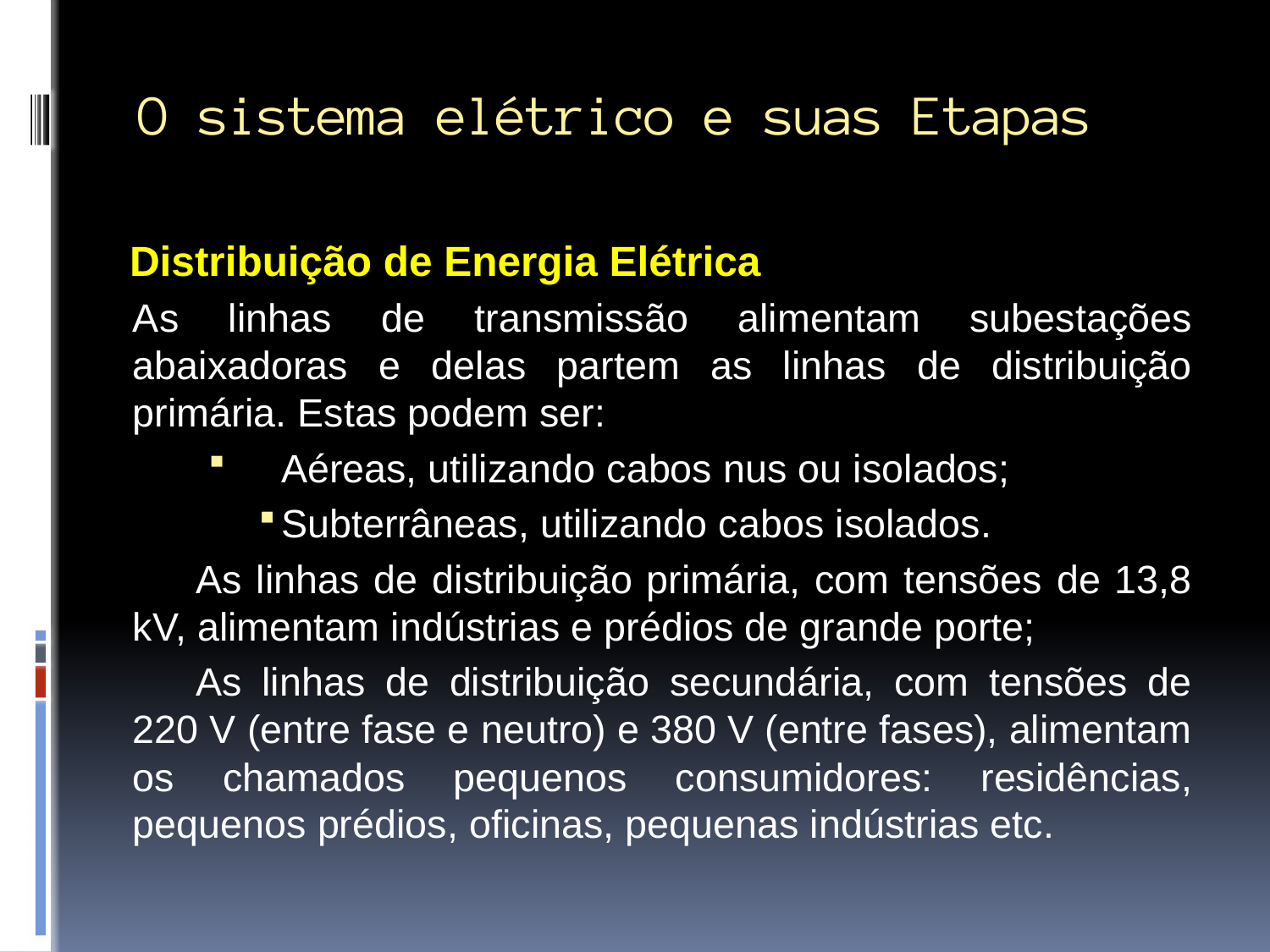

# O sistema elétrico e suas Etapas
Distribuição de Energia Elétrica
		As linhas de transmissão alimentam subestações abaixadoras e delas partem as linhas de distribuição primária. Estas podem ser:
 Aéreas, utilizando cabos nus ou isolados;
 Subterrâneas, utilizando cabos isolados.
As linhas de distribuição primária, com tensões de 13,8 kV, alimentam indústrias e prédios de grande porte;
As linhas de distribuição secundária, com tensões de 220 V (entre fase e neutro) e 380 V (entre fases), alimentam os chamados pequenos consumidores: residências, pequenos prédios, oficinas, pequenas indústrias etc.